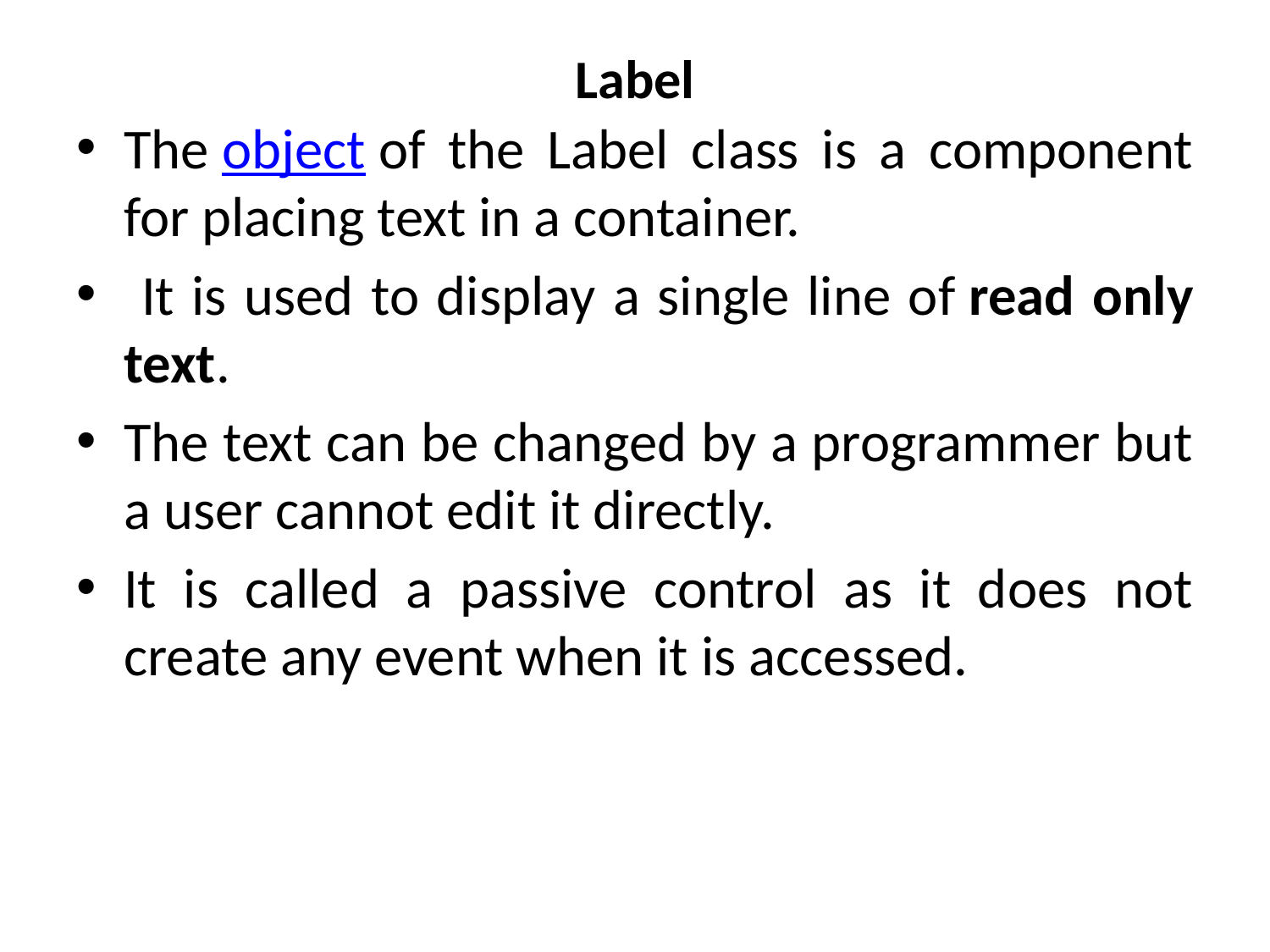

# Label
The object of the Label class is a component for placing text in a container.
 It is used to display a single line of read only text.
The text can be changed by a programmer but a user cannot edit it directly.
It is called a passive control as it does not create any event when it is accessed.